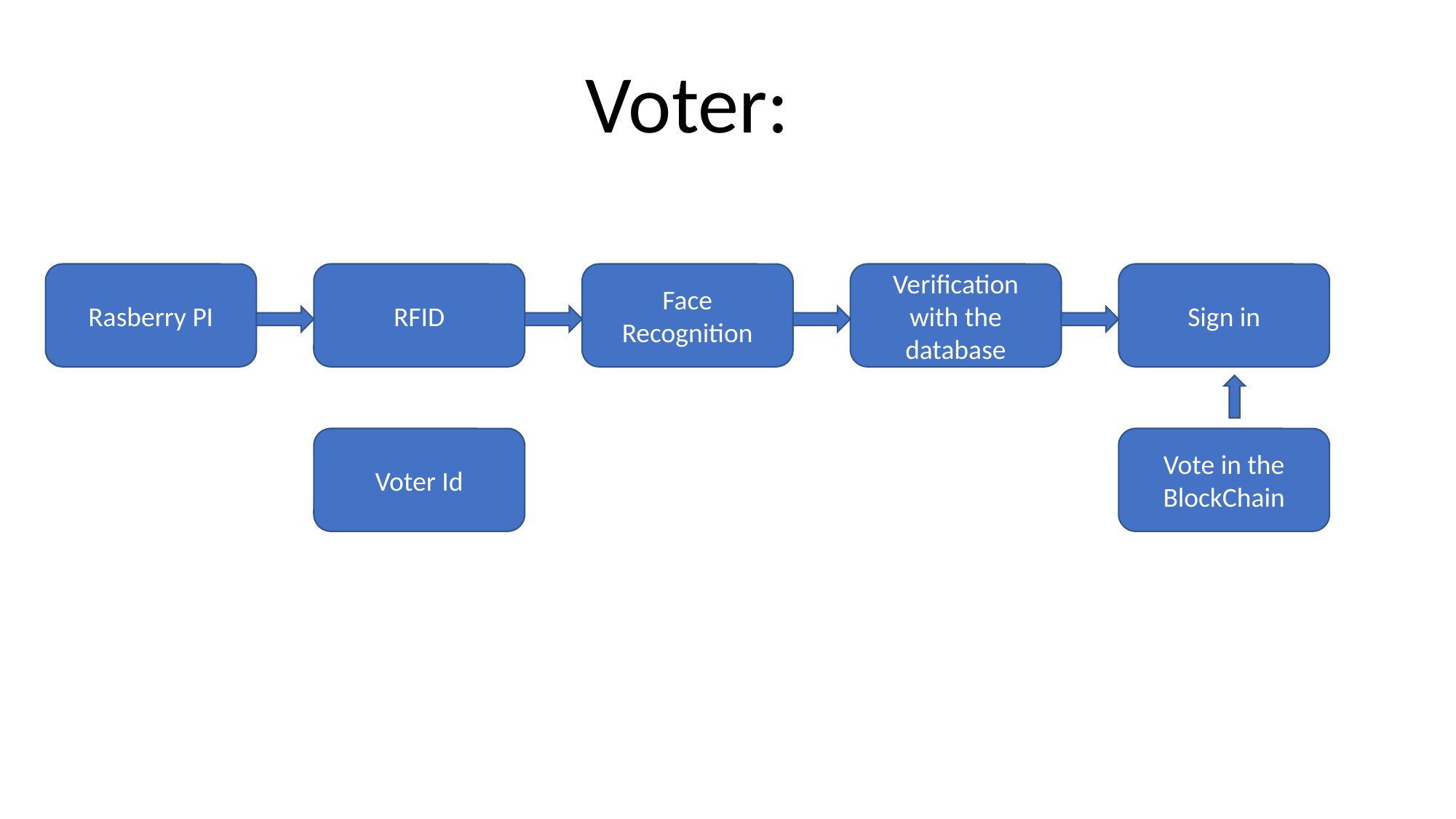

Voter:
Rasberry PI
RFID
Face
Recognition
Verification with the database
Sign in

Voter Id
Vote in the
BlockChain